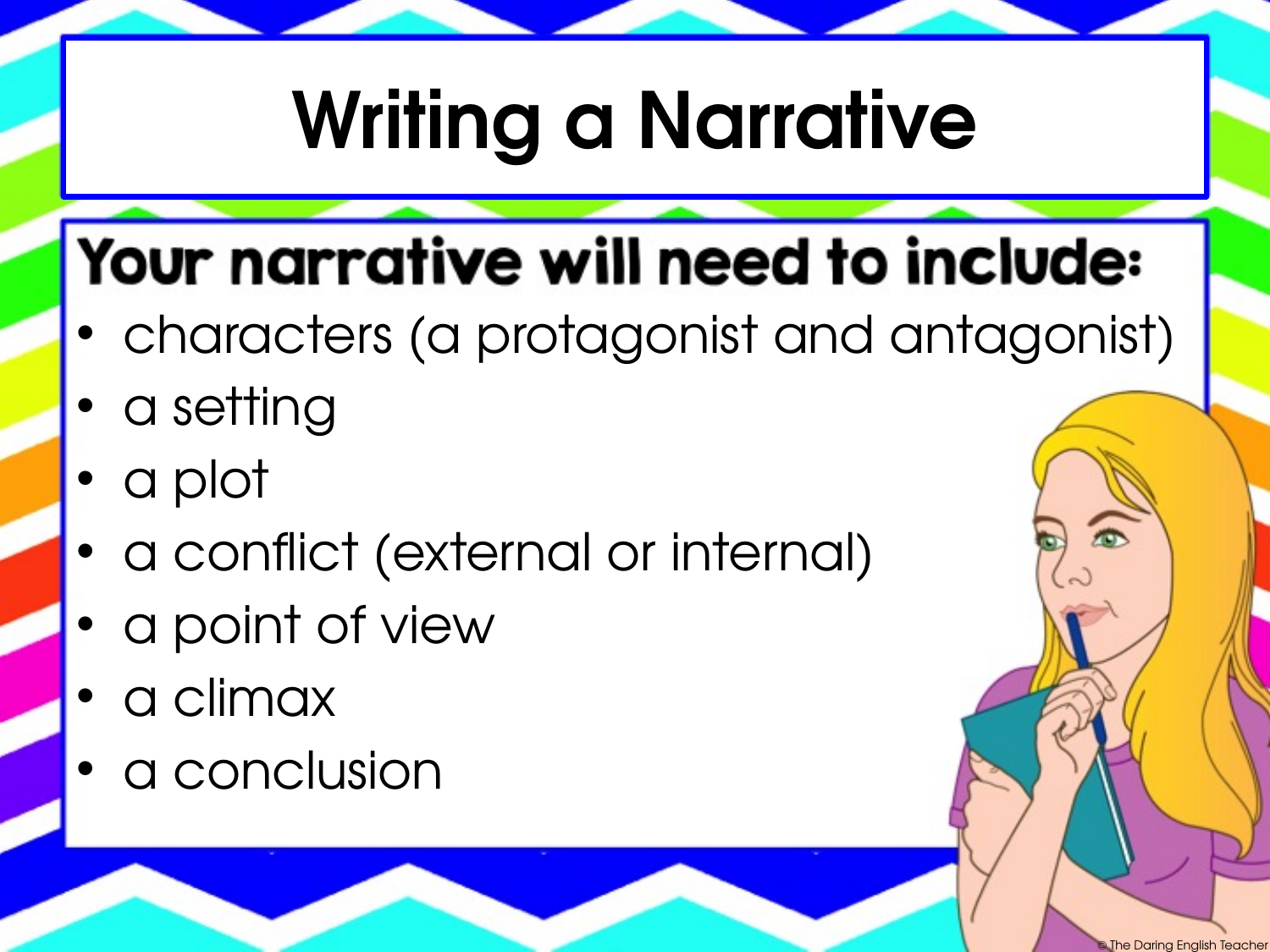

# Writing a Narrative

characters (a protagonist and antagonist)
a setting
a plot
a conflict (external or internal)
a point of view
a climax
a conclusion